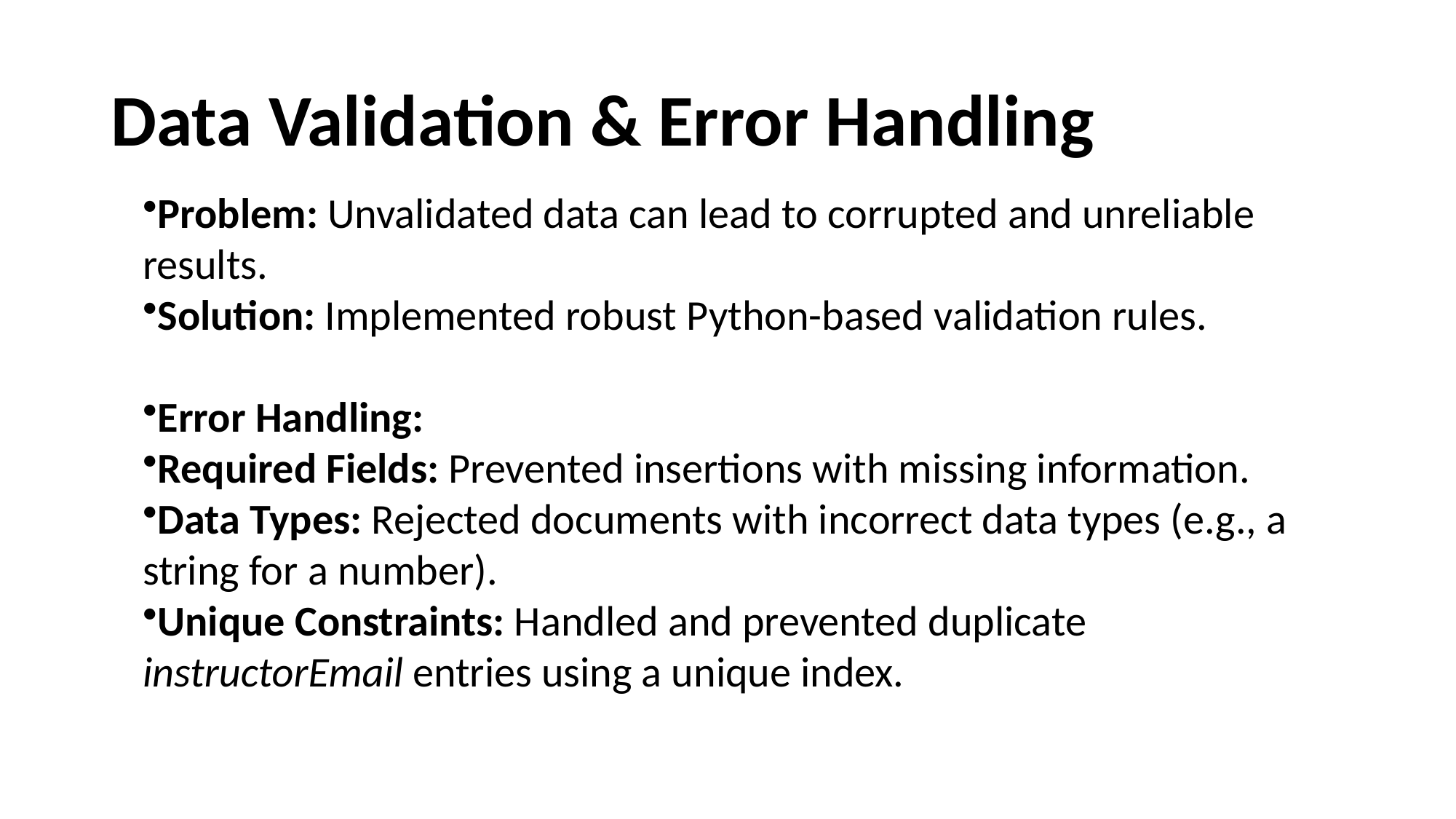

# Data Validation & Error Handling
Problem: Unvalidated data can lead to corrupted and unreliable results.
Solution: Implemented robust Python-based validation rules.
Error Handling:
Required Fields: Prevented insertions with missing information.
Data Types: Rejected documents with incorrect data types (e.g., a string for a number).
Unique Constraints: Handled and prevented duplicate instructorEmail entries using a unique index.